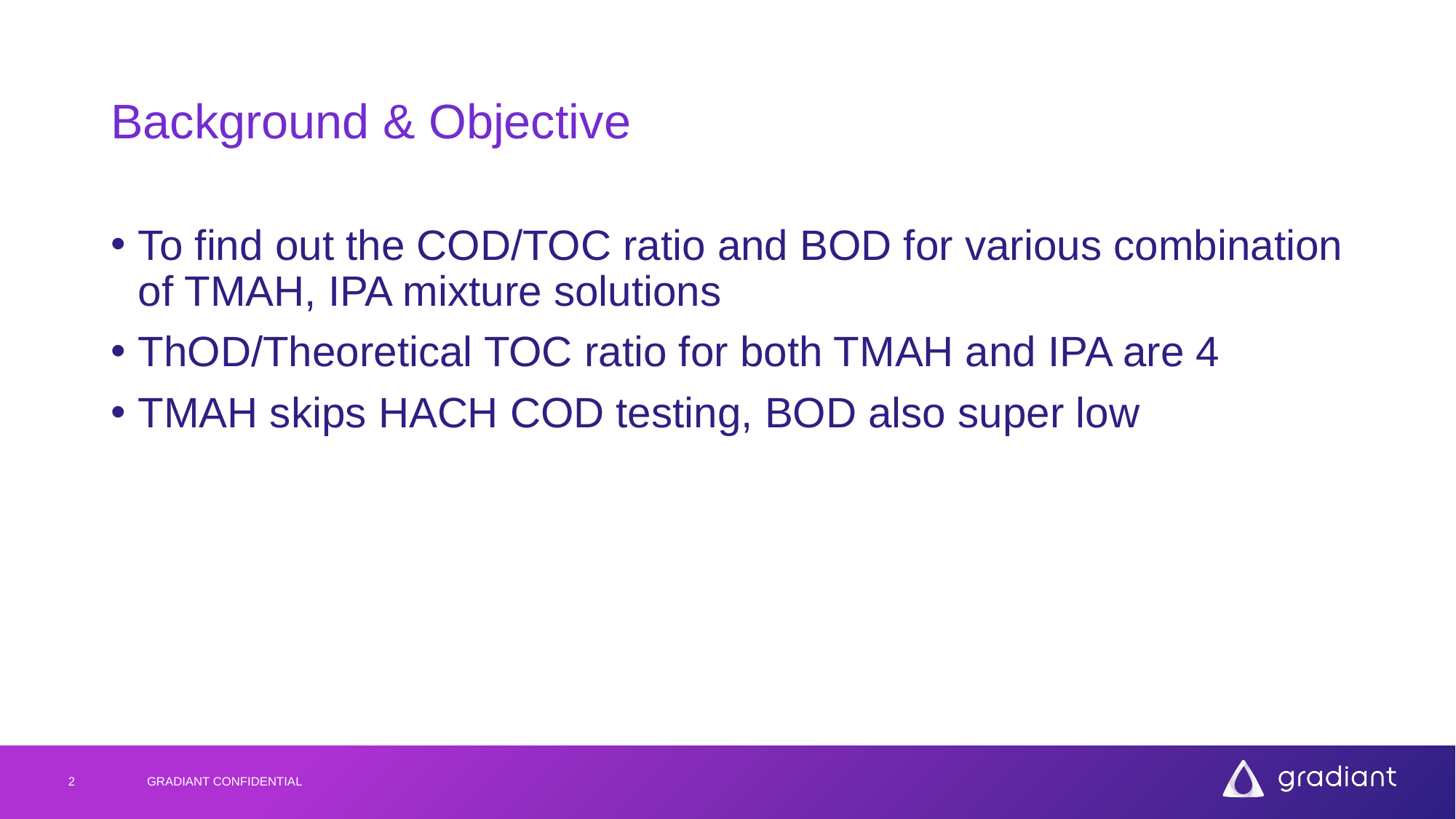

# Background & Objective
To find out the COD/TOC ratio and BOD for various combination of TMAH, IPA mixture solutions
ThOD/Theoretical TOC ratio for both TMAH and IPA are 4
TMAH skips HACH COD testing, BOD also super low

2
GRADIANT CONFIDENTIAL